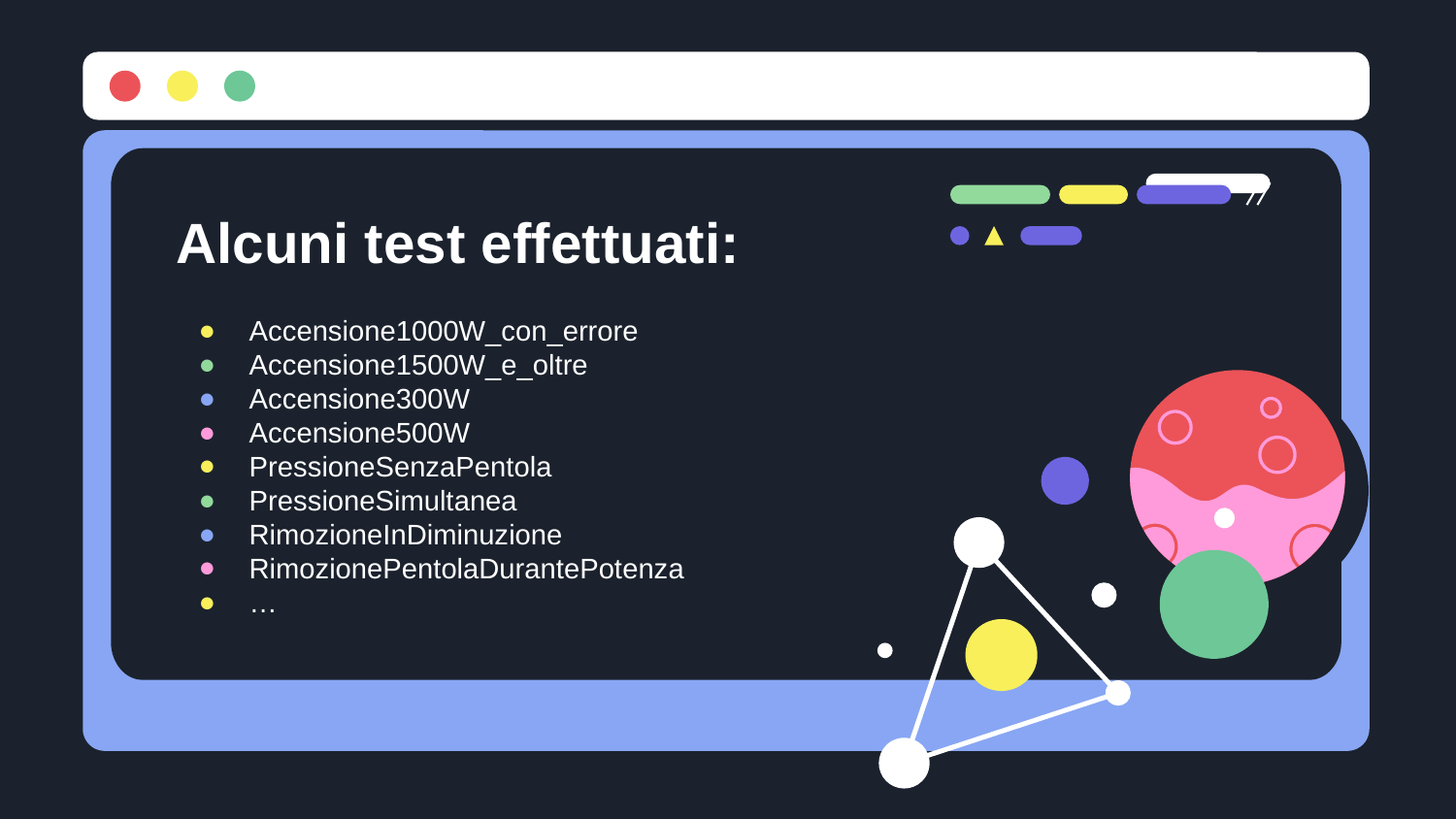

# Alcuni test effettuati:
Accensione1000W_con_errore
Accensione1500W_e_oltre
Accensione300W
Accensione500W
PressioneSenzaPentola
PressioneSimultanea
RimozioneInDiminuzione
RimozionePentolaDurantePotenza
…